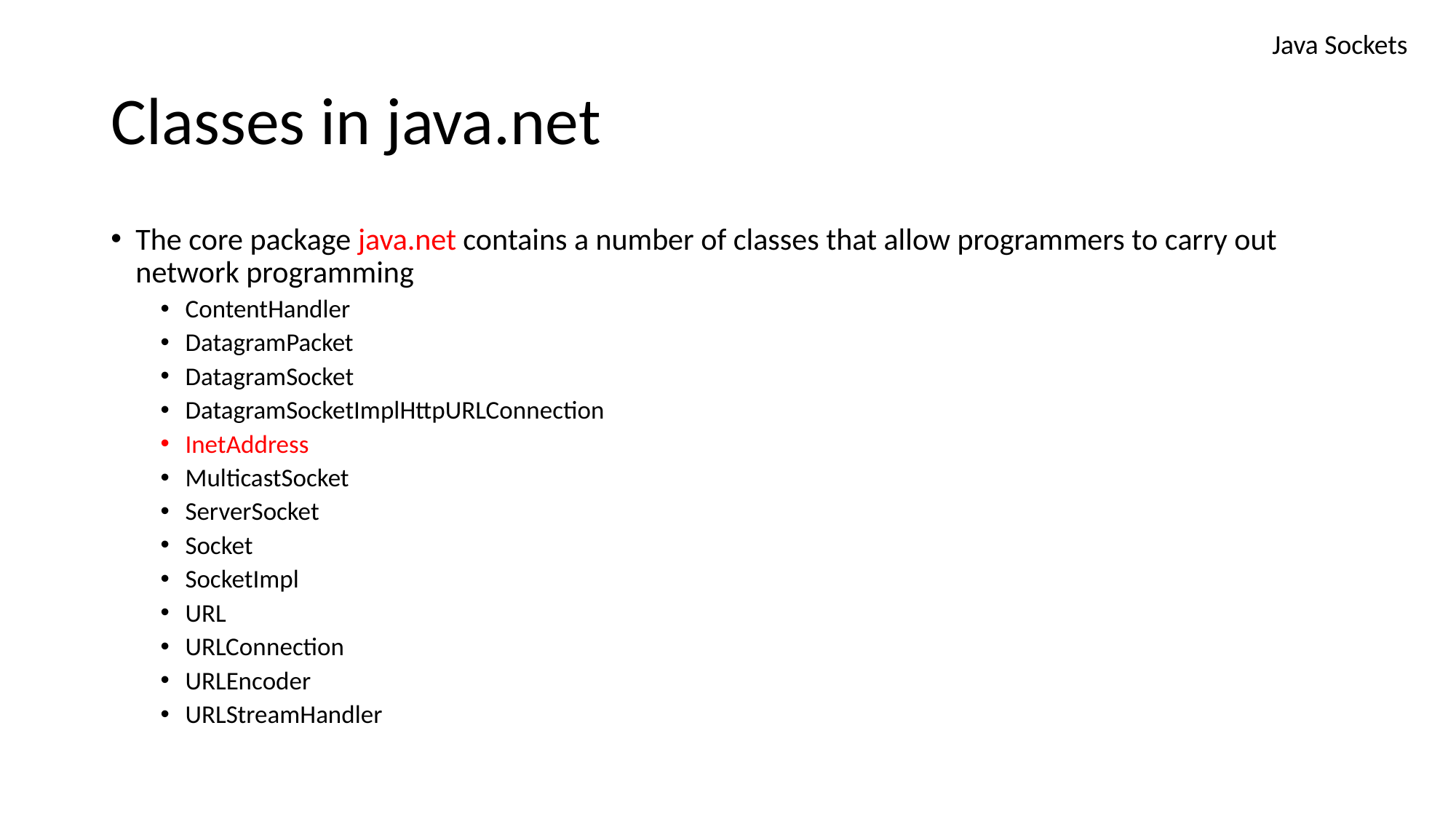

Java Sockets
# Classes in java.net
The core package java.net contains a number of classes that allow programmers to carry out network programming
ContentHandler
DatagramPacket
DatagramSocket
DatagramSocketImplHttpURLConnection
InetAddress
MulticastSocket
ServerSocket
Socket
SocketImpl
URL
URLConnection
URLEncoder
URLStreamHandler